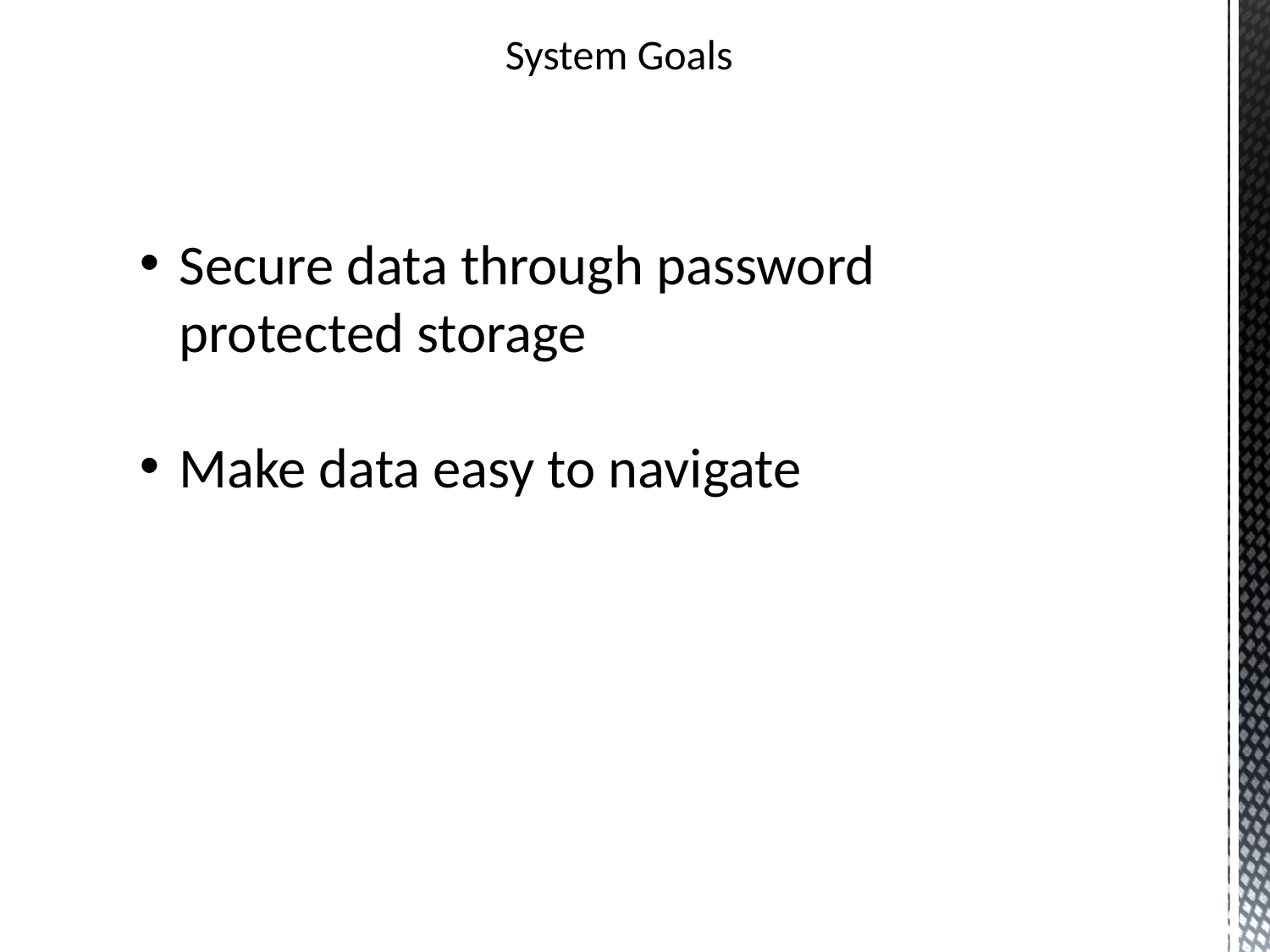

System Goals
Secure data through password protected storage

Make data easy to navigate